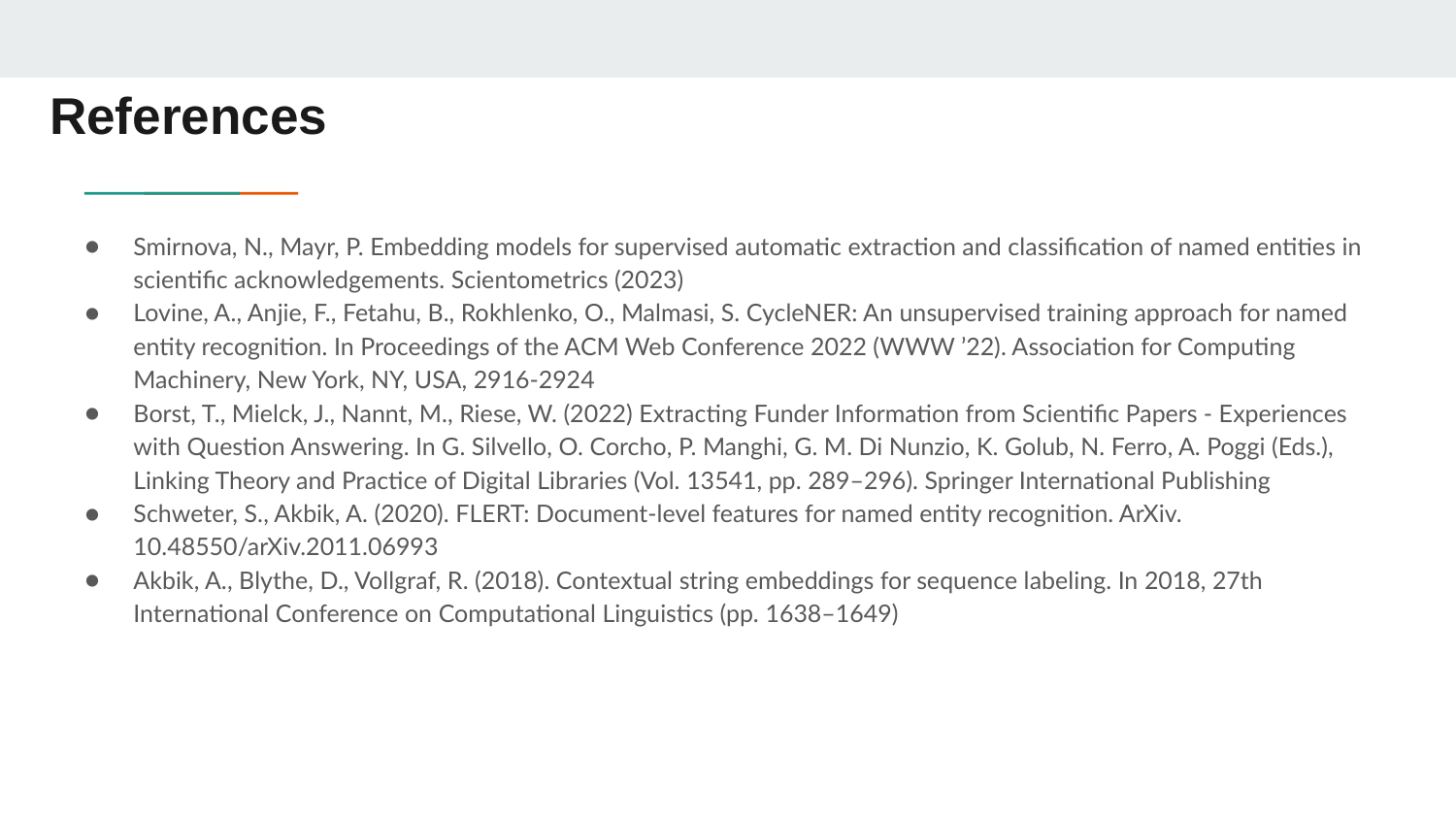

# References
Smirnova, N., Mayr, P. Embedding models for supervised automatic extraction and classification of named entities in scientific acknowledgements. Scientometrics (2023)
Lovine, A., Anjie, F., Fetahu, B., Rokhlenko, O., Malmasi, S. CycleNER: An unsupervised training approach for named entity recognition. In Proceedings of the ACM Web Conference 2022 (WWW ’22). Association for Computing Machinery, New York, NY, USA, 2916-2924
Borst, T., Mielck, J., Nannt, M., Riese, W. (2022) Extracting Funder Information from Scientific Papers - Experiences with Question Answering. In G. Silvello, O. Corcho, P. Manghi, G. M. Di Nunzio, K. Golub, N. Ferro, A. Poggi (Eds.), Linking Theory and Practice of Digital Libraries (Vol. 13541, pp. 289–296). Springer International Publishing
Schweter, S., Akbik, A. (2020). FLERT: Document-level features for named entity recognition. ArXiv. 10.48550/arXiv.2011.06993
Akbik, A., Blythe, D., Vollgraf, R. (2018). Contextual string embeddings for sequence labeling. In 2018, 27th International Conference on Computational Linguistics (pp. 1638–1649)